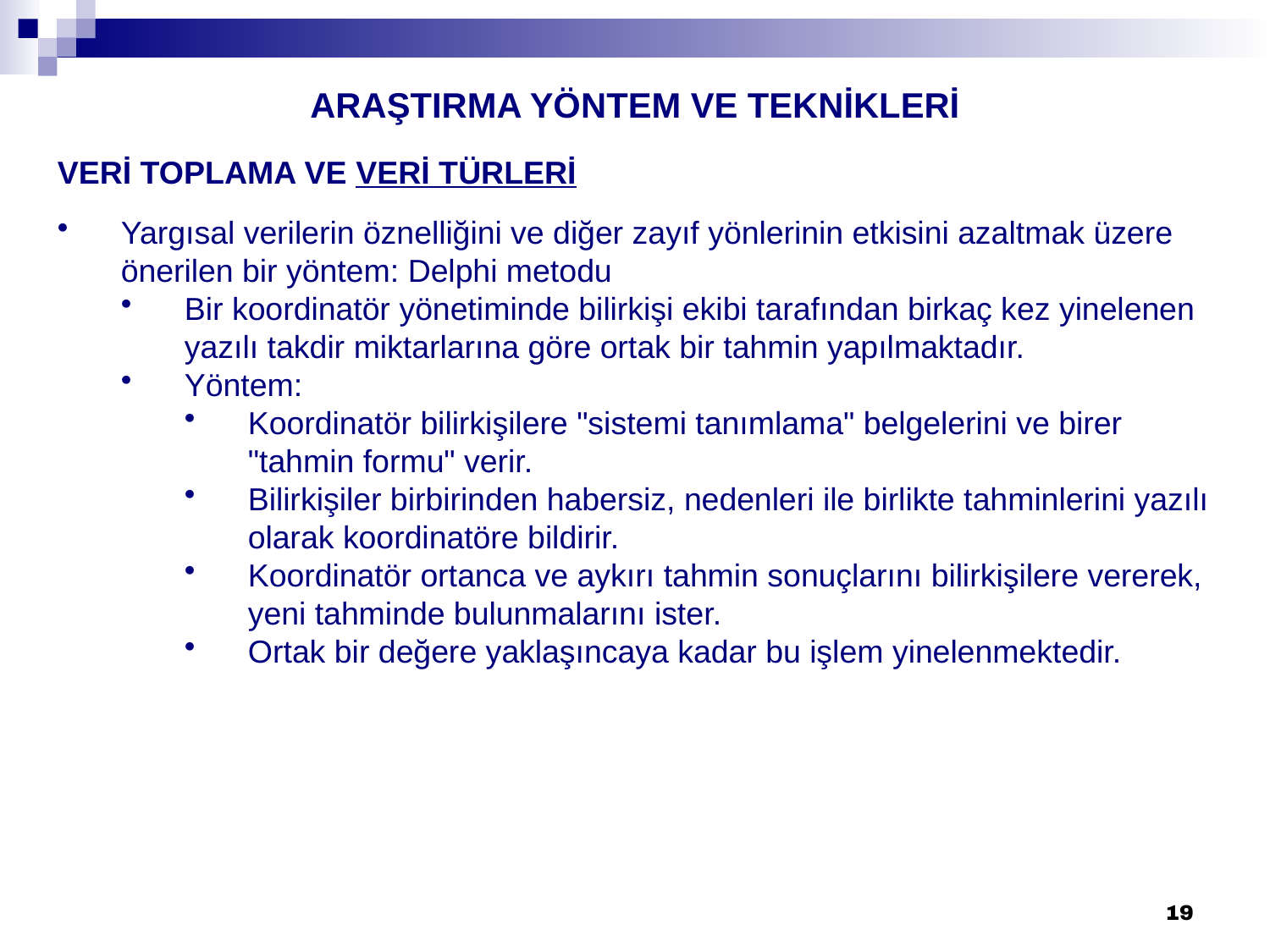

ARAŞTIRMA YÖNTEM VE TEKNİKLERİ
VERİ TOPLAMA VE VERİ TÜRLERİ
Yargısal verilerin öznelliğini ve diğer zayıf yönlerinin etkisini azaltmak üzere önerilen bir yöntem: Delphi metodu
Bir koordinatör yönetiminde bilirkişi ekibi tarafından birkaç kez yinelenen yazılı takdir miktarlarına göre ortak bir tahmin yapılmaktadır.
Yöntem:
Koordinatör bilirkişilere "sistemi tanımlama" belgelerini ve birer "tahmin formu" verir.
Bilirkişiler birbirinden habersiz, nedenleri ile birlikte tahminlerini yazılı olarak koordinatöre bildirir.
Koordinatör ortanca ve aykırı tahmin sonuçlarını bilirkişilere vererek, yeni tahminde bulunmalarını ister.
Ortak bir değere yaklaşıncaya kadar bu işlem yinelenmektedir.

19